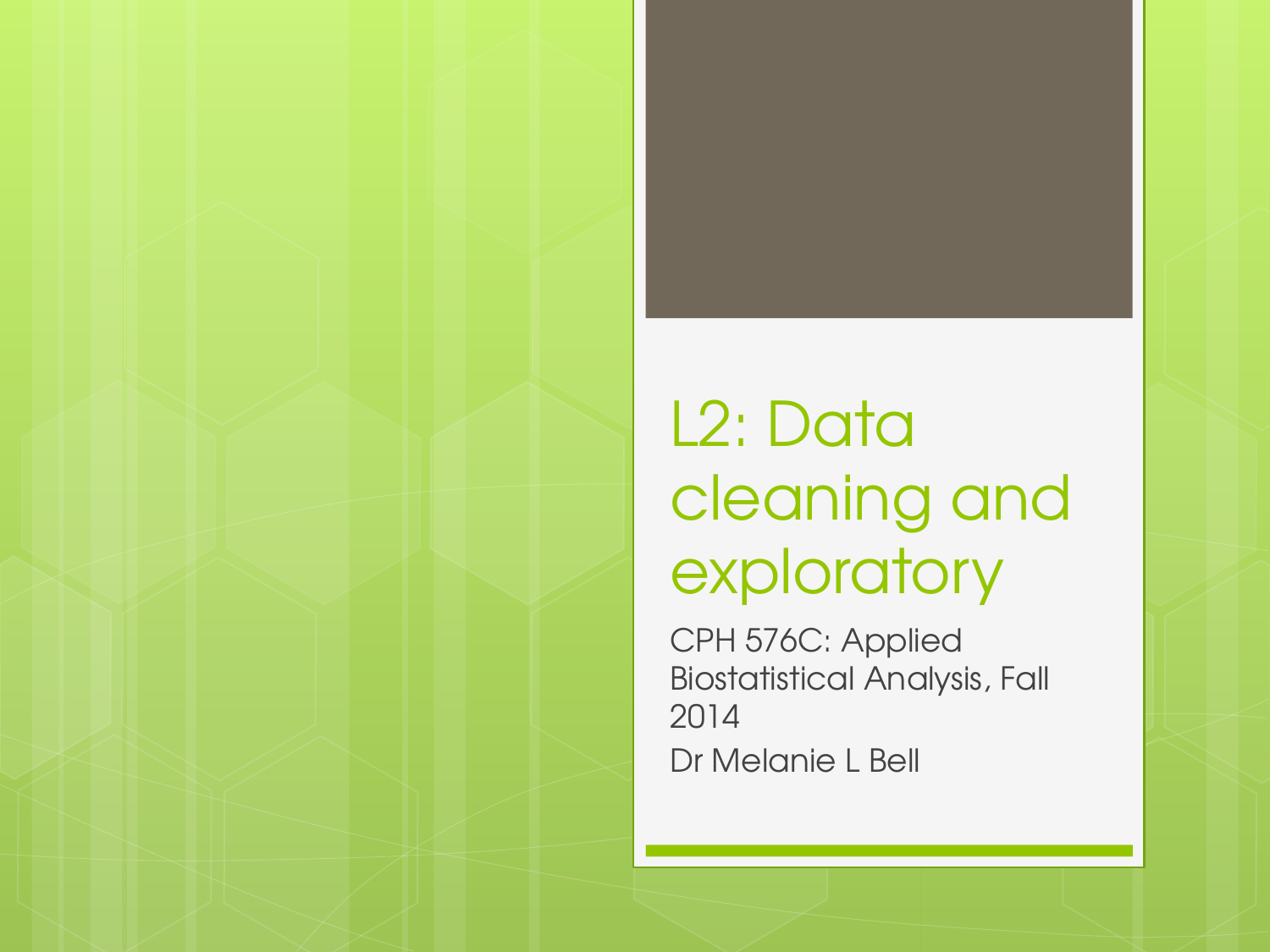

# L2: Data cleaning and exploratory
CPH 576C: Applied Biostatistical Analysis, Fall 2014
Dr Melanie L Bell